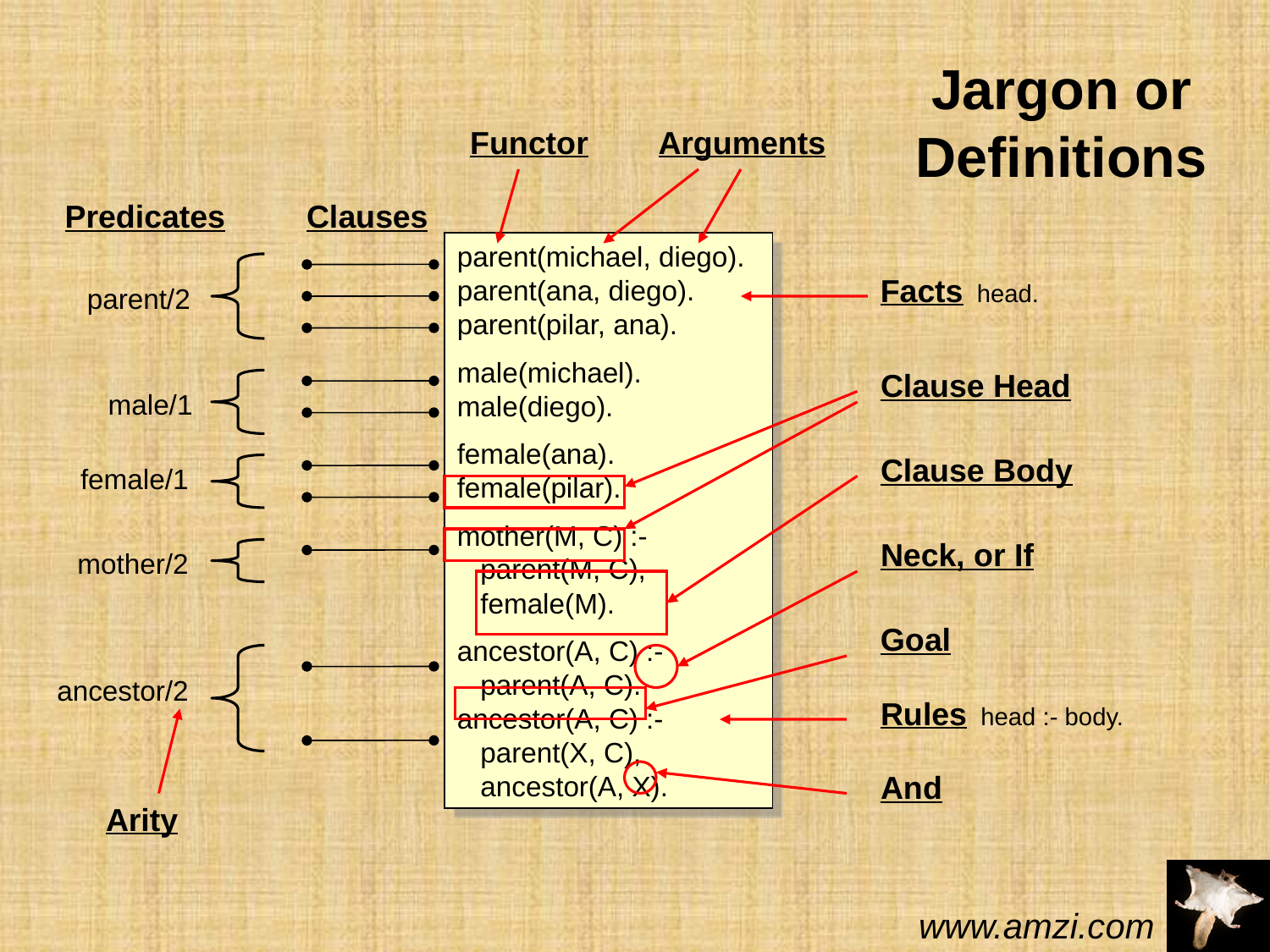

Jargon or
Definitions
Functor
Arguments

Predicates
Clauses
parent(michael, diego).
parent(ana, diego).
parent(pilar, ana).
male(michael).
male(diego).
female(ana).
female(pilar).
mother(M, C) :-
   parent(M, C),
   female(M).
ancestor(A, C) :-
   parent(A, C).
ancestor(A, C) :-
   parent(X, C),
   ancestor(A, X).

Facts  head.
parent/2

Clause Head

male/1

Clause Body
female/1

Neck, or If
mother/2

Goal

ancestor/2

Rules  head :- body.

And

Arity